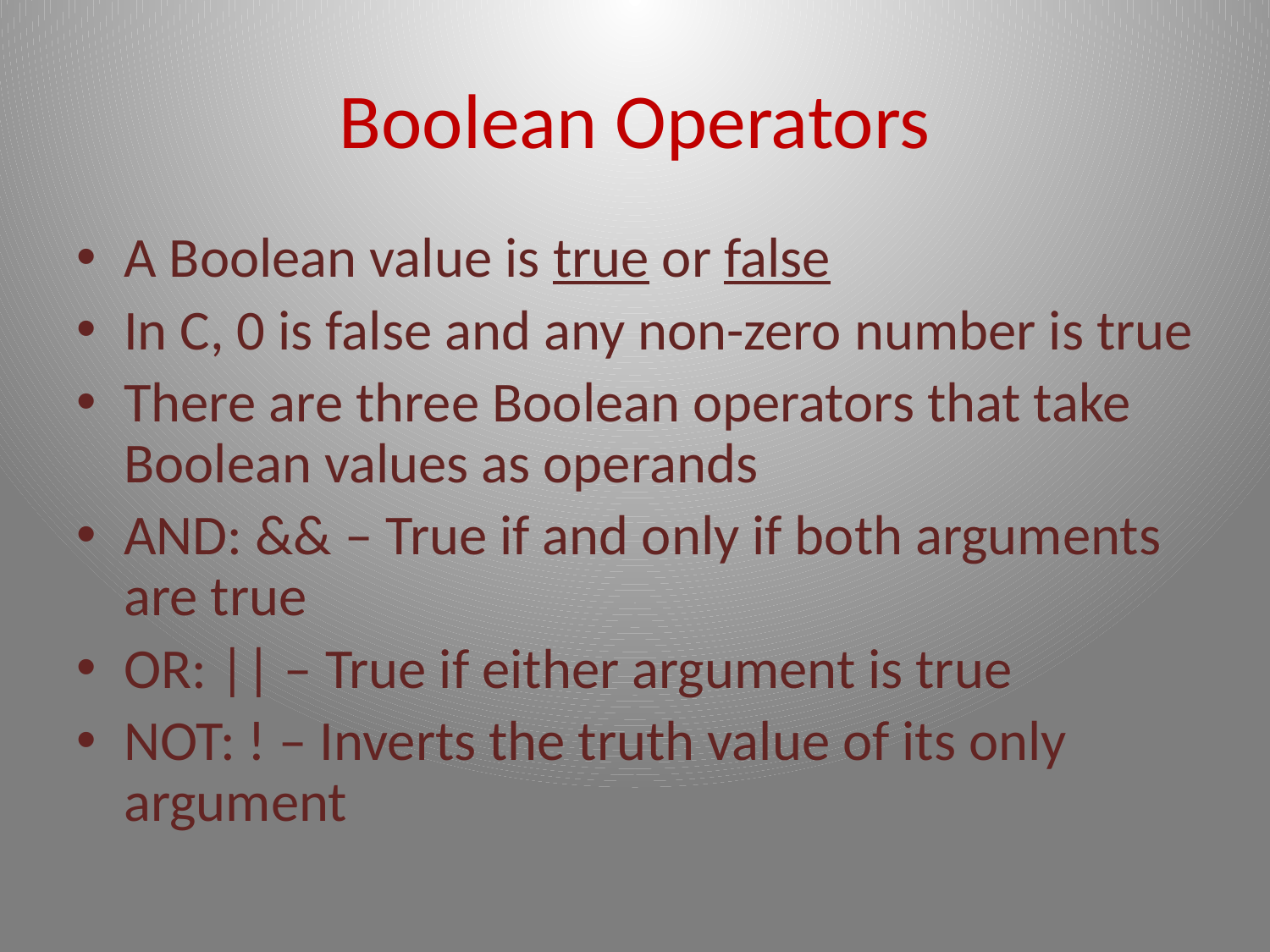

# Boolean Operators
A Boolean value is true or false
In C, 0 is false and any non-zero number is true
There are three Boolean operators that take Boolean values as operands
AND: && – True if and only if both arguments are true
OR: || – True if either argument is true
NOT: ! – Inverts the truth value of its only argument